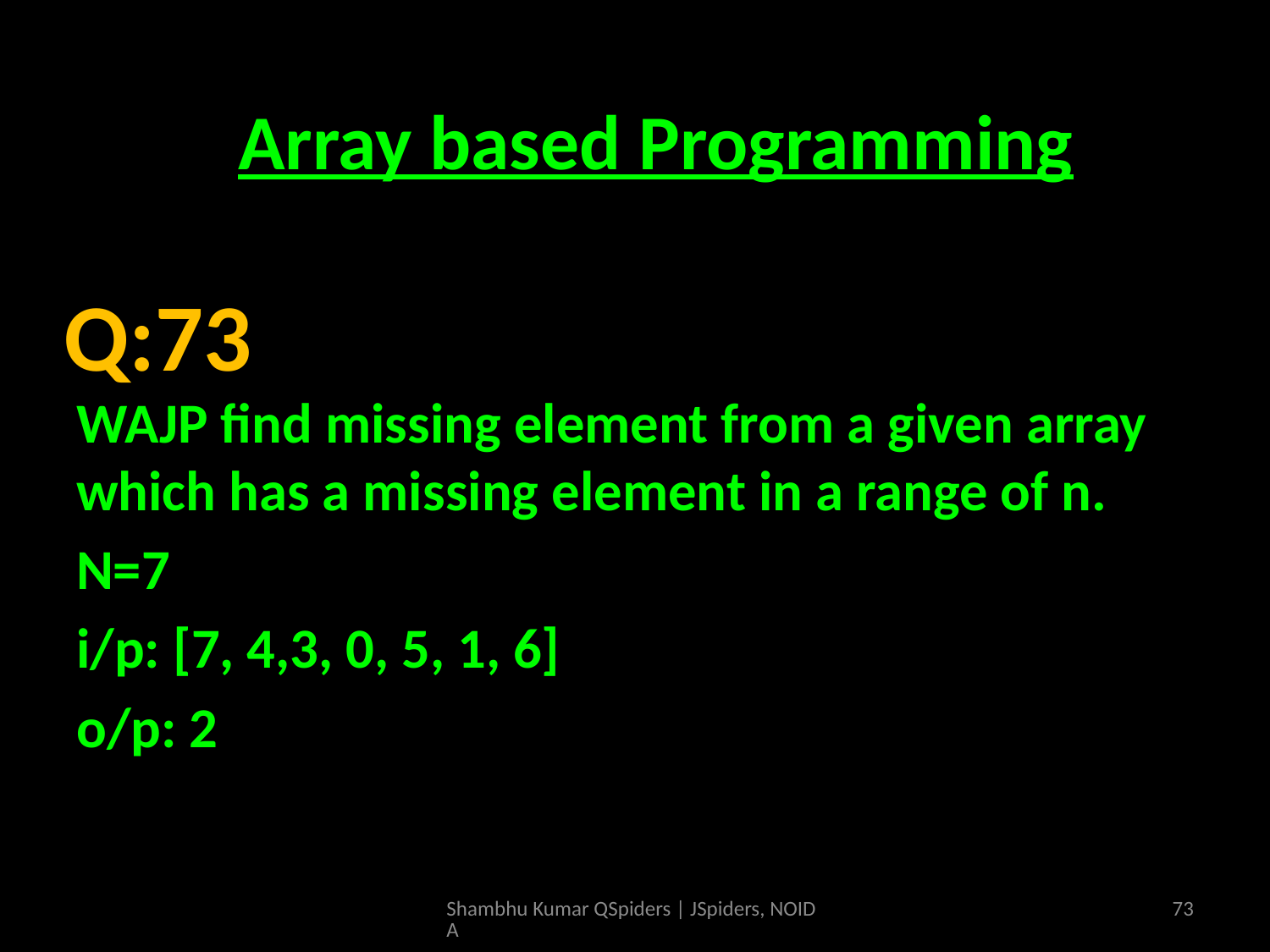

# Array based Programming
Array based Programming

WAJP find missing element from a given array which has a missing element in a range of n.
N=7
i/p: [7, 4,3, 0, 5, 1, 6]
o/p: 2
Q:73
Shambhu Kumar QSpiders | JSpiders, NOIDA
73